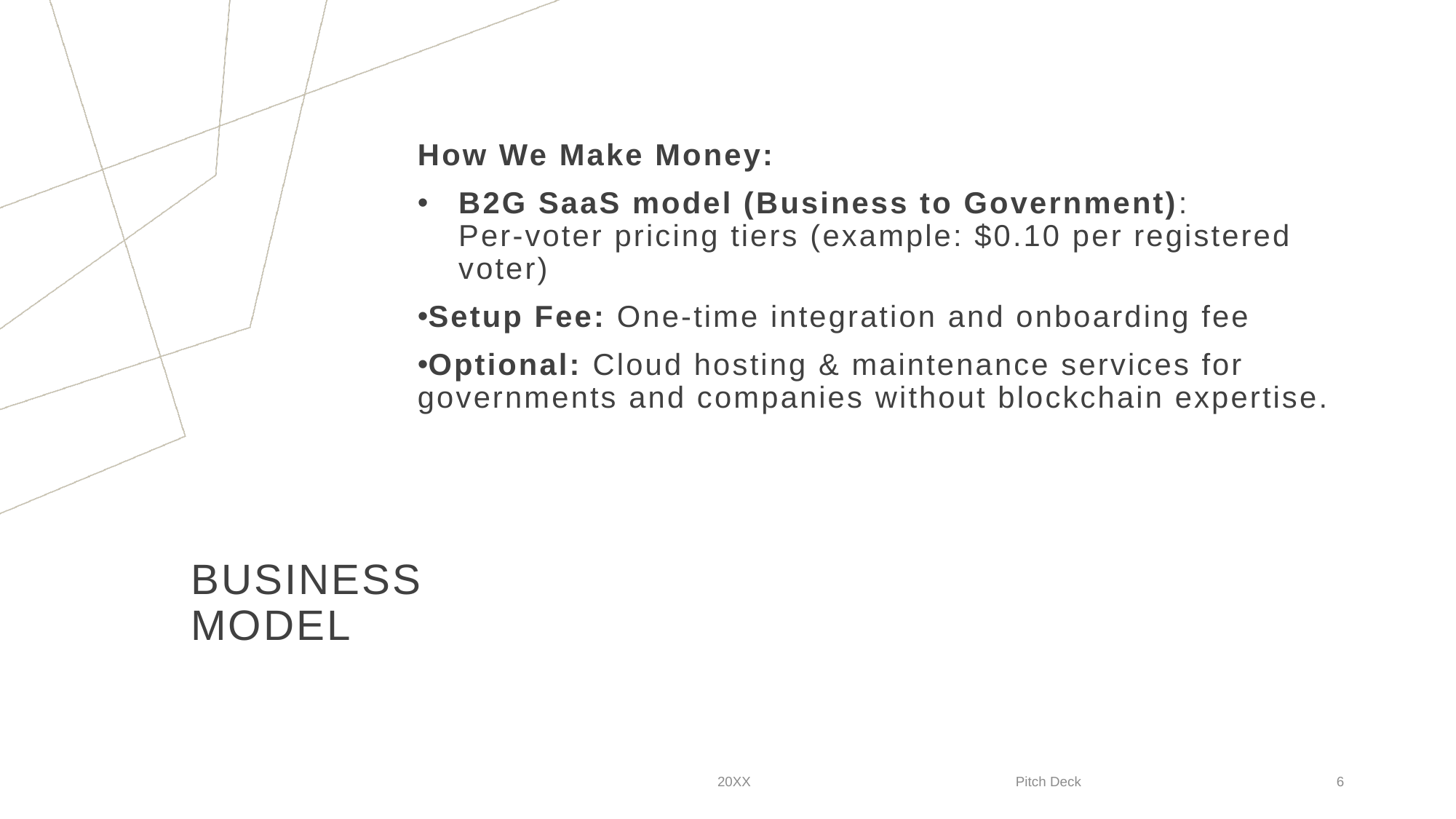

How We Make Money:
B2G SaaS model (Business to Government):
Per-voter pricing tiers (example: $0.10 per registered voter)
Setup Fee: One-time integration and onboarding fee
Optional: Cloud hosting & maintenance services for governments and companies without blockchain expertise.
# Business Model
20XX
Pitch Deck
6